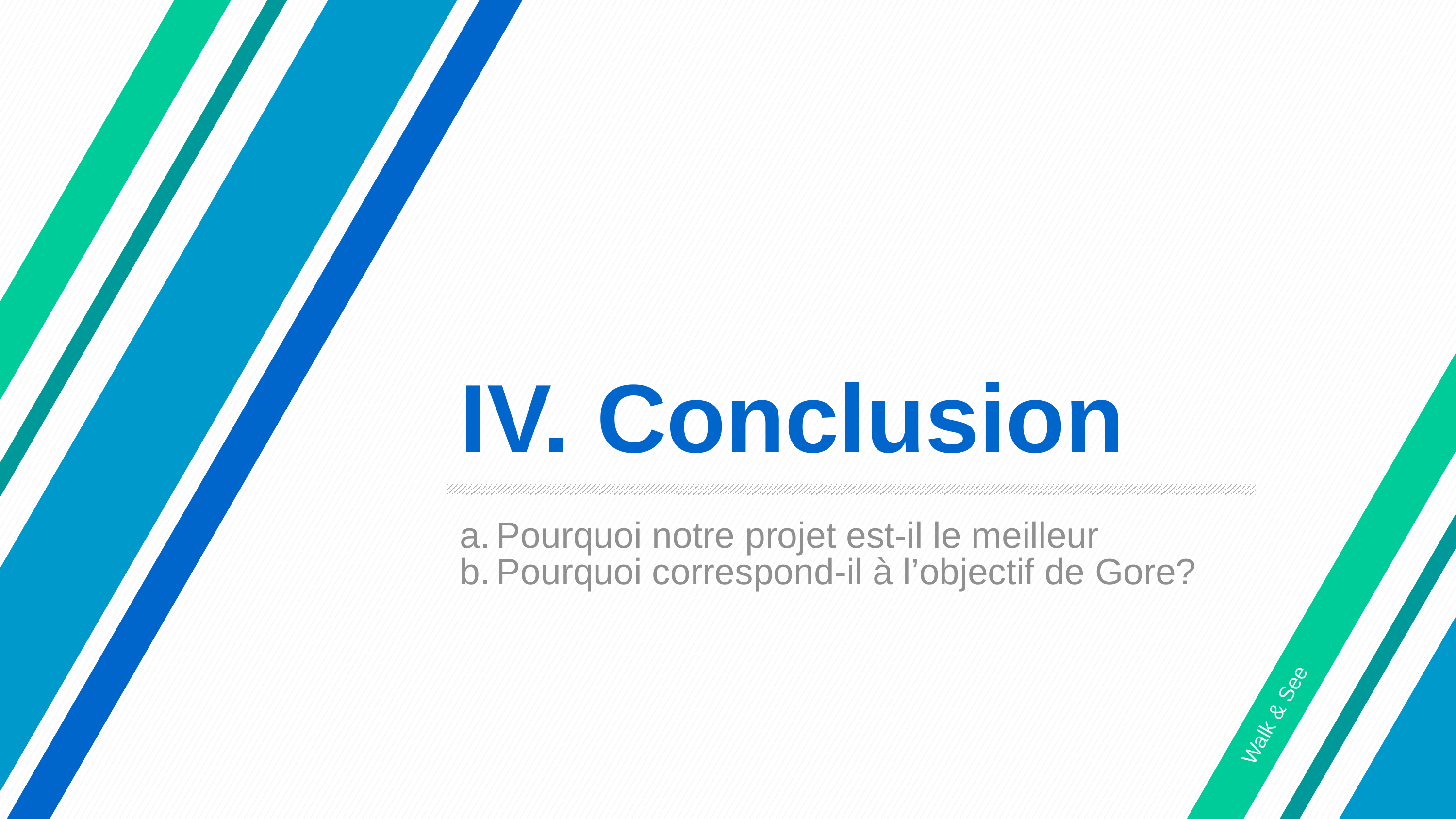

# IV. Conclusion
Pourquoi notre projet est-il le meilleur
Pourquoi correspond-il à l’objectif de Gore?
Walk & See